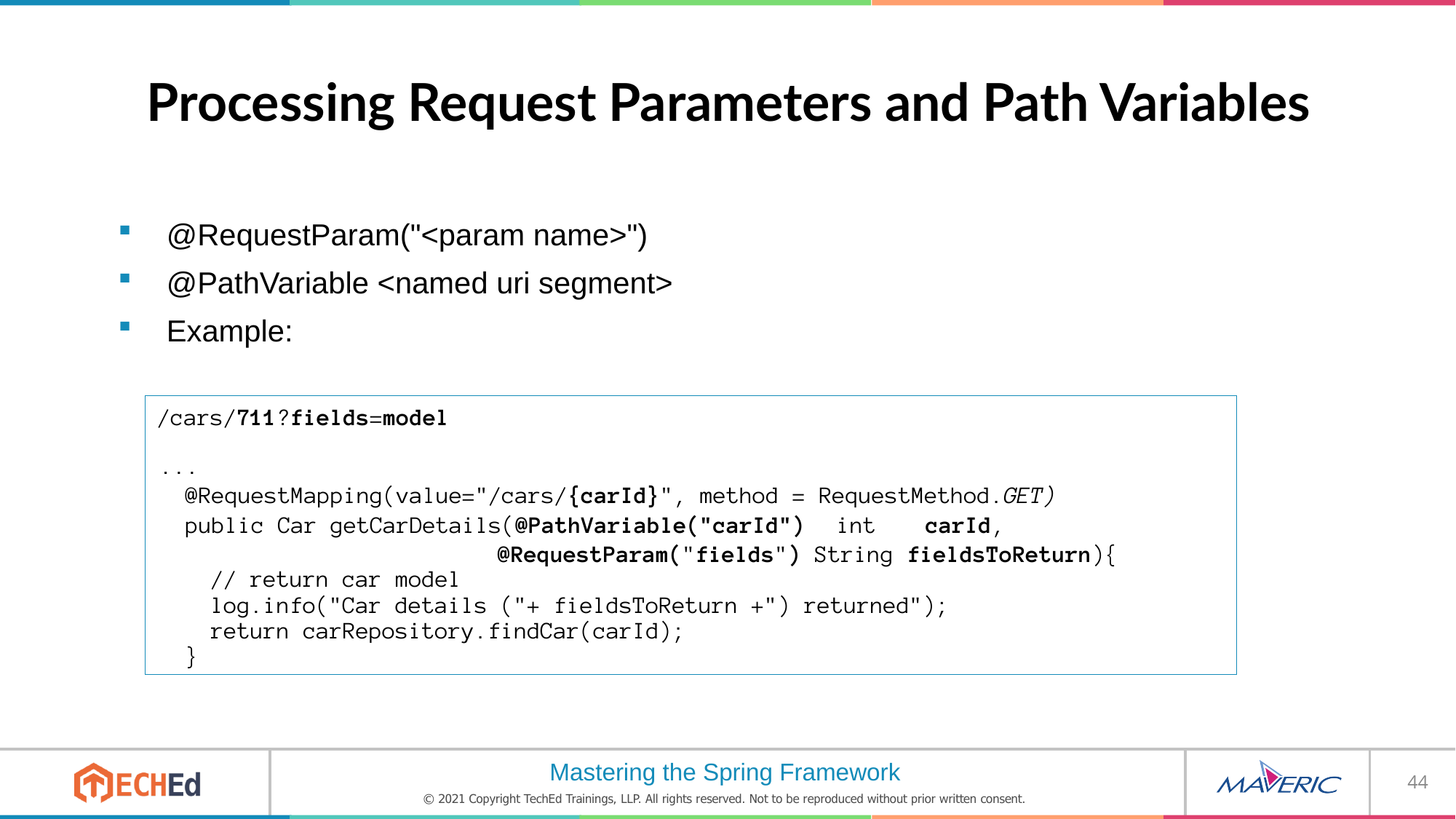

# Processing Request Parameters and Path Variables
@RequestParam("<param name>")
@PathVariable <named uri segment>
Example:

/cars/711?fields=model
...
@RequestMapping(value="/cars/{carId}", method = RequestMethod.GET)  public Car getCarDetails(@PathVariable("carId")	int	carId,
@RequestParam("fields") String fieldsToReturn){
// return car model
log.info("Car details ("+ fieldsToReturn +") returned");  return carRepository.findCar(carId);
}